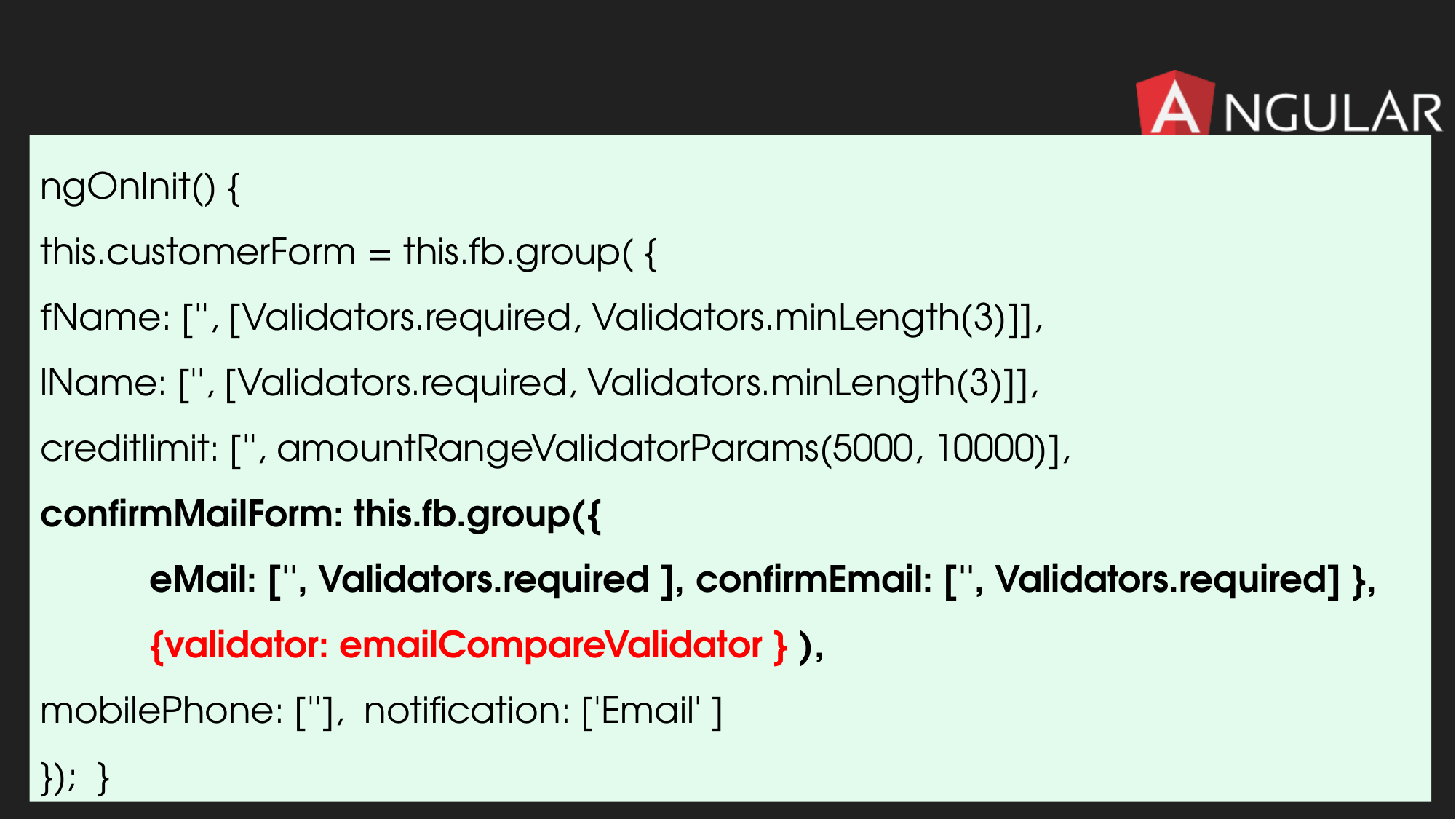

ngOnInit() {
this.customerForm = this.fb.group( {
fName: ['', [Validators.required, Validators.minLength(3)]],
lName: ['', [Validators.required, Validators.minLength(3)]],
creditlimit: ['', amountRangeValidatorParams(5000, 10000)],
confirmMailForm: this.fb.group({
	eMail: ['', Validators.required ], confirmEmail: ['', Validators.required] },
	{validator: emailCompareValidator } ),
mobilePhone: [''],  notification: ['Email' ]
});  }